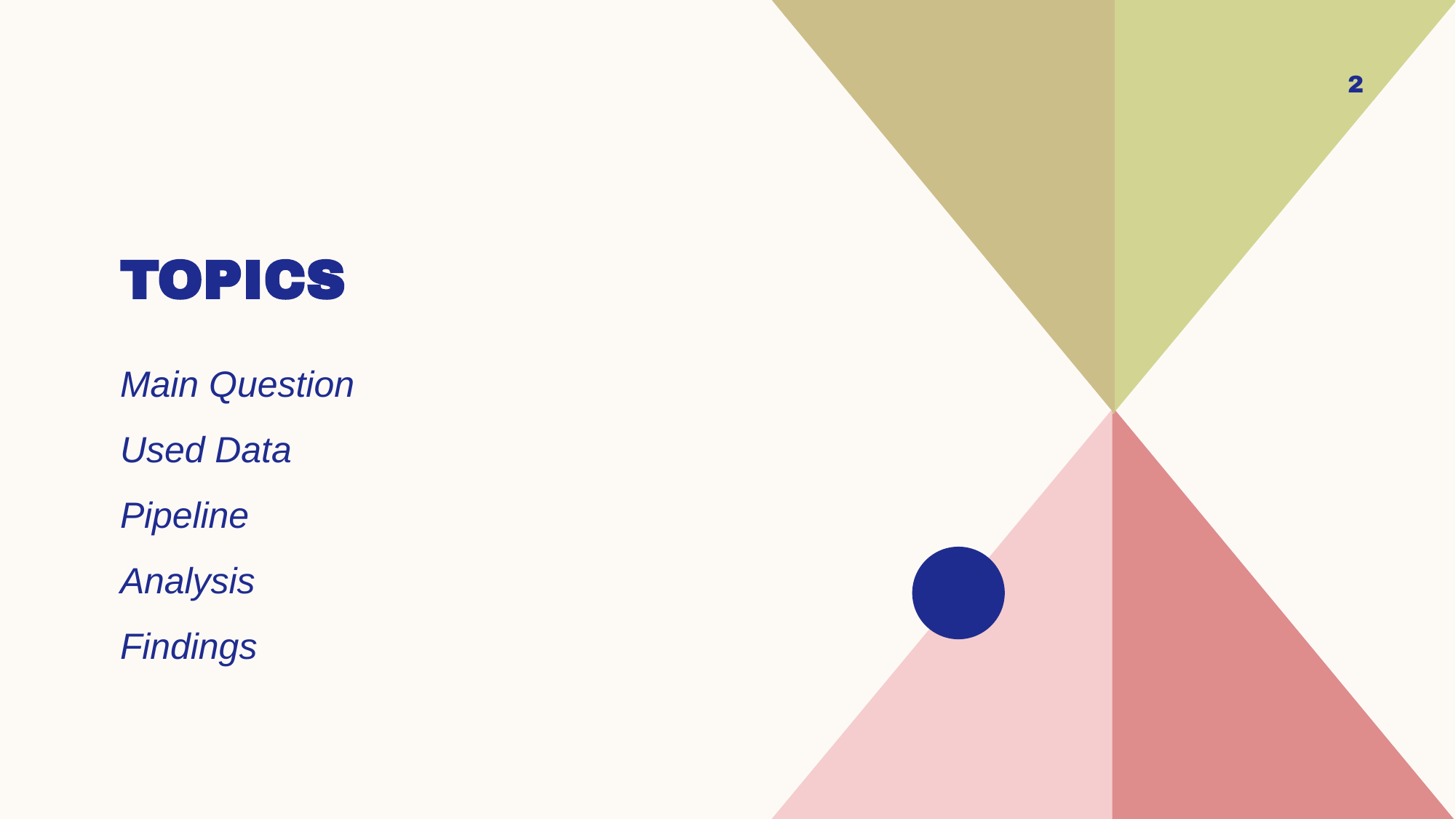

2
# Topics
Main Question
Used Data
Pipeline
Analysis
Findings